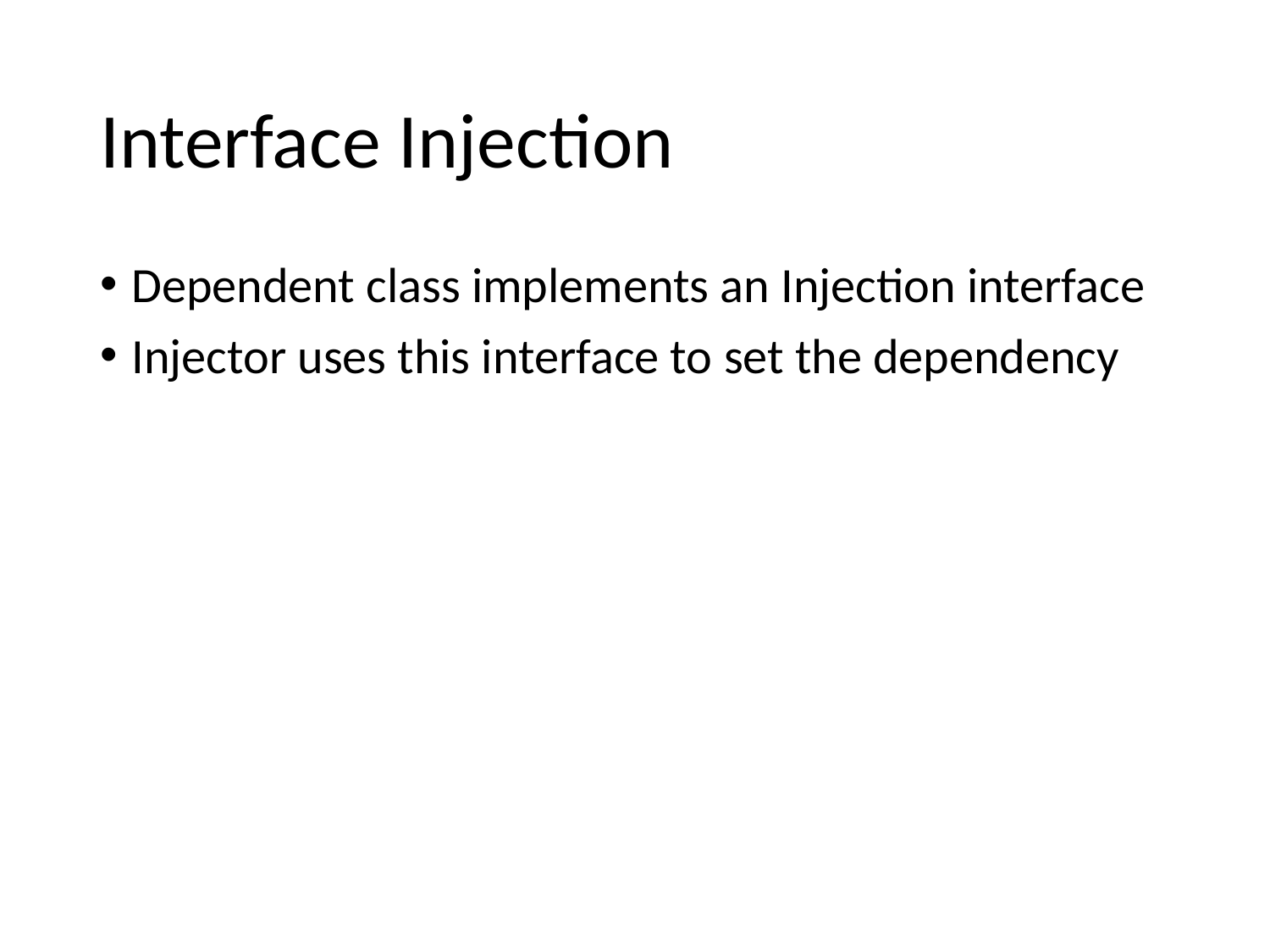

# Interface Injection
Dependent class implements an Injection interface
Injector uses this interface to set the dependency